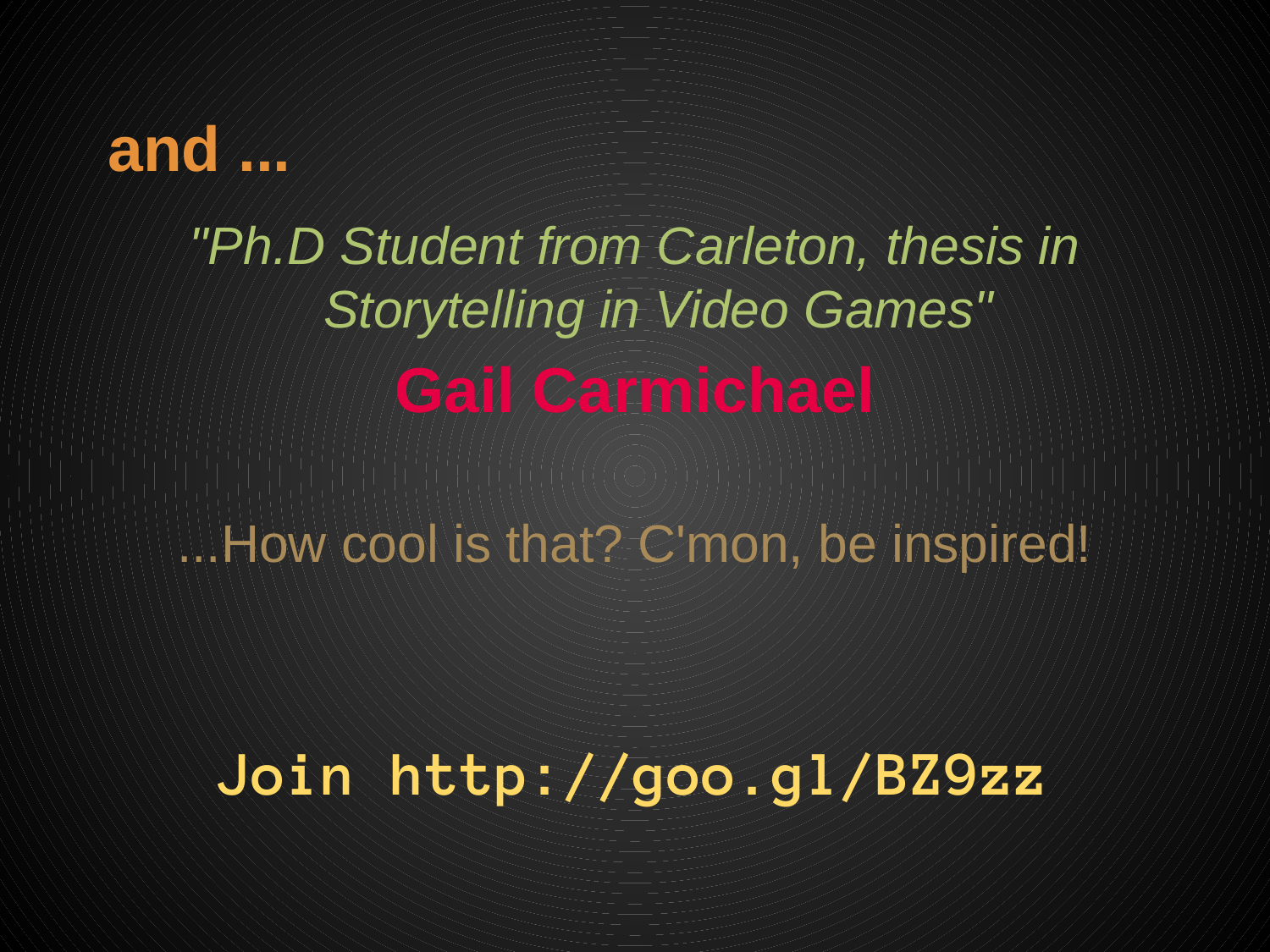

# and ...
"Ph.D Student from Carleton, thesis in Storytelling in Video Games"
Gail Carmichael

...How cool is that? C'mon, be inspired!

Join http://goo.gl/BZ9zz